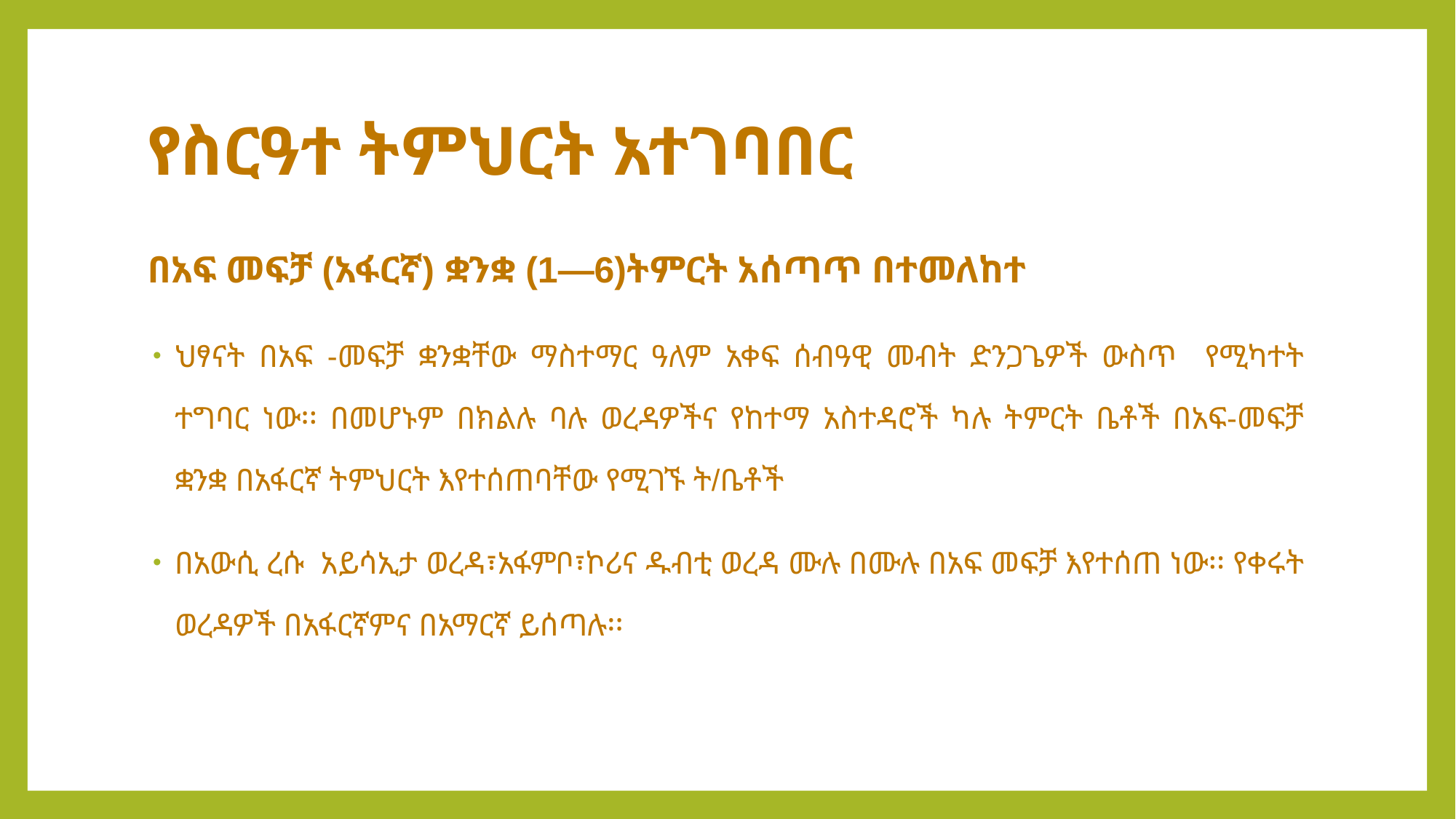

# የስርዓተ ትምህርት አተገባበር
በአፍ መፍቻ (አፋርኛ) ቋንቋ (1—6)ትምርት አሰጣጥ በተመለከተ
ህፃናት በአፍ -መፍቻ ቋንቋቸው ማስተማር ዓለም አቀፍ ሰብዓዊ መብት ድንጋጌዎች ውስጥ  የሚካተት ተግባር ነው፡፡ በመሆኑም በክልሉ ባሉ ወረዳዎችና የከተማ አስተዳሮች ካሉ ትምርት ቤቶች በአፍ-መፍቻ ቋንቋ በአፋርኛ ትምህርት እየተሰጠባቸው የሚገኙ ት/ቤቶች
በአውሲ ረሱ  አይሳኢታ ወረዳ፣አፋምቦ፣ኮሪና ዱብቲ ወረዳ ሙሉ በሙሉ በአፍ መፍቻ እየተሰጠ ነው፡፡ የቀሩት ወረዳዎች በአፋርኛምና በአማርኛ ይሰጣሉ፡፡